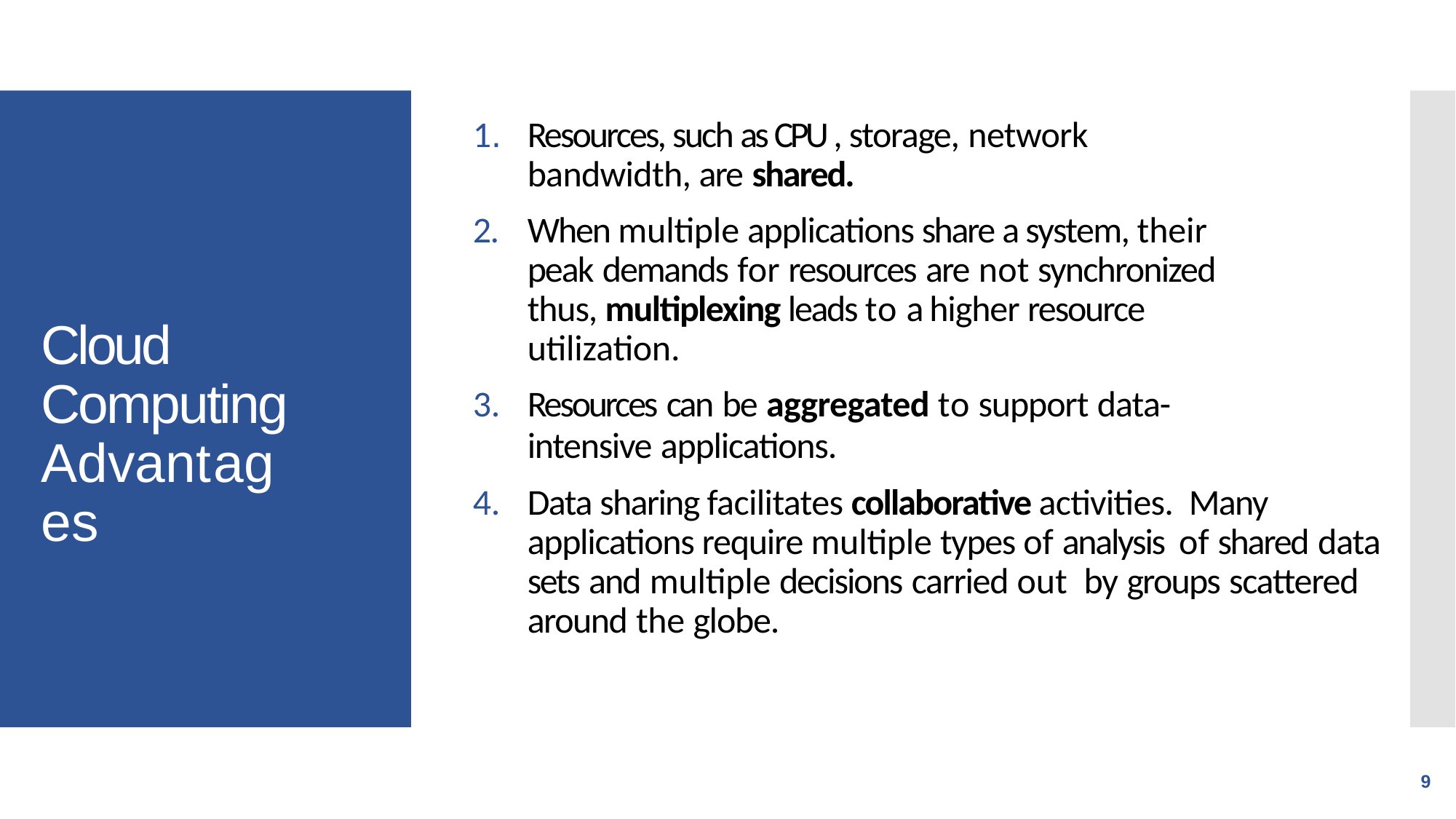

1.	Resources, such as CPU , storage, network  bandwidth, are shared.
# 2.	When multiple applications share a system, their  peak demands for resources are not synchronized  thus, multiplexing leads to a higher resource  utilization.
Cloud  Computing  Advantages
Resources can be aggregated to support data-
intensive applications.
Data sharing facilitates collaborative activities.  Many applications require multiple types of analysis  of shared data sets and multiple decisions carried out  by groups scattered around the globe.
9